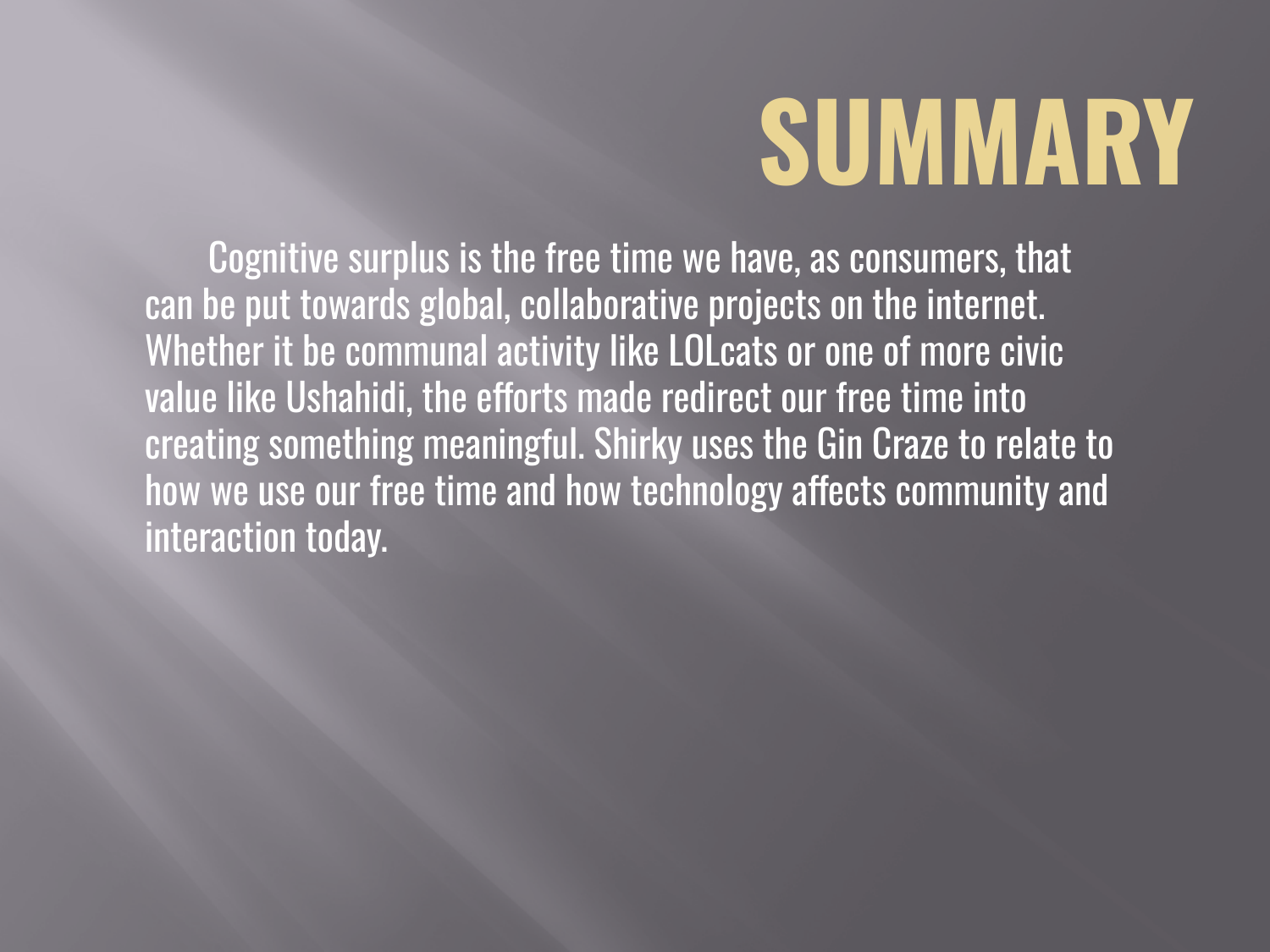

# SUMMARY
Cognitive surplus is the free time we have, as consumers, that can be put towards global, collaborative projects on the internet. Whether it be communal activity like LOLcats or one of more civic value like Ushahidi, the efforts made redirect our free time into creating something meaningful. Shirky uses the Gin Craze to relate to how we use our free time and how technology affects community and interaction today.